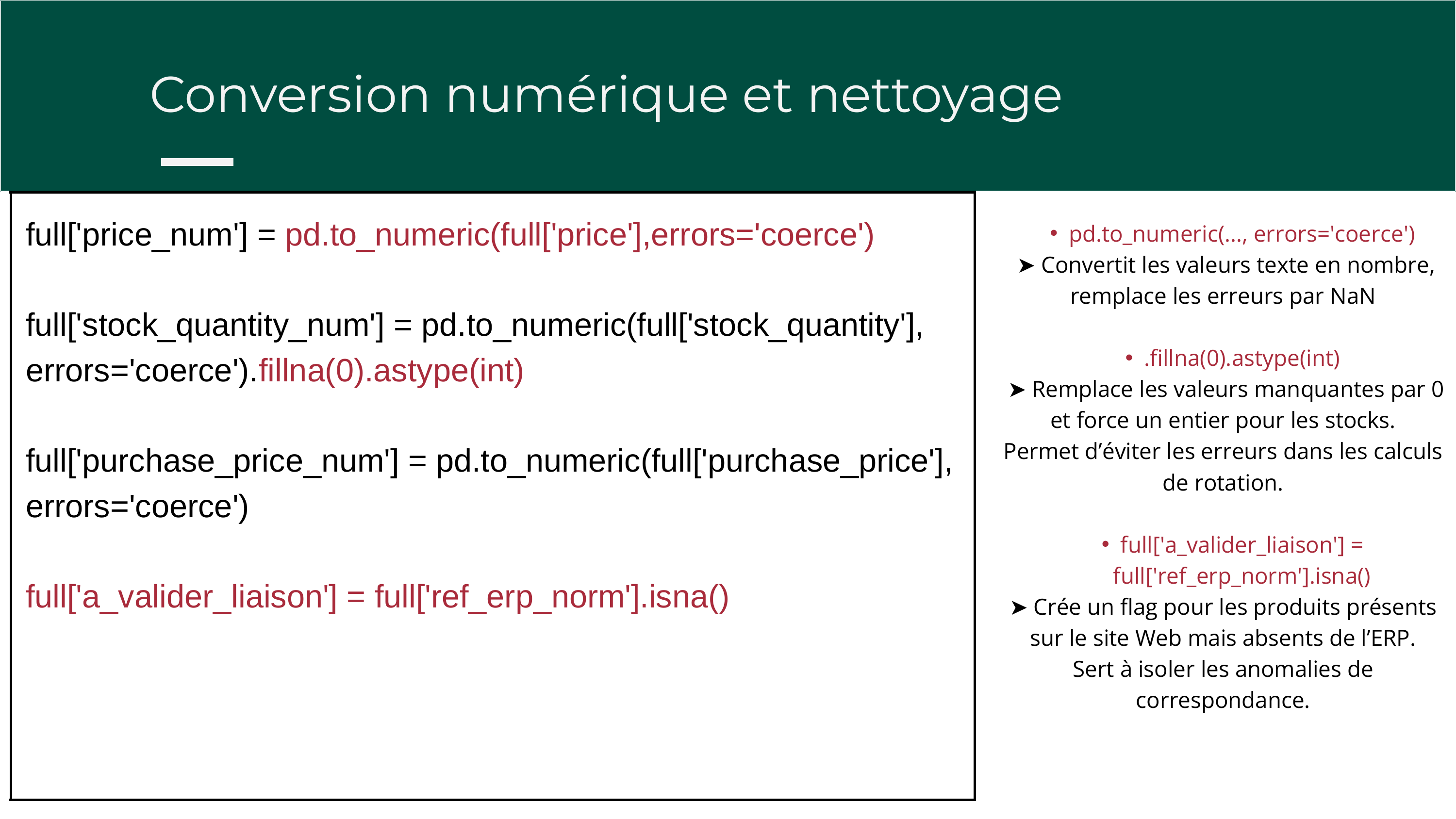

Conversion numérique et nettoyage

| full['price\_num'] = pd.to\_numeric(full['price'],errors='coerce') full['stock\_quantity\_num'] = pd.to\_numeric(full['stock\_quantity'], errors='coerce').fillna(0).astype(int) full['purchase\_price\_num'] = pd.to\_numeric(full['purchase\_price'], errors='coerce') full['a\_valider\_liaison'] = full['ref\_erp\_norm'].isna() |
| --- |
pd.to_numeric(..., errors='coerce')
 ➤ Convertit les valeurs texte en nombre, remplace les erreurs par NaN

.fillna(0).astype(int)
 ➤ Remplace les valeurs manquantes par 0 et force un entier pour les stocks.
Permet d’éviter les erreurs dans les calculs de rotation.

full['a_valider_liaison'] = full['ref_erp_norm'].isna()
➤ Crée un flag pour les produits présents sur le site Web mais absents de l’ERP.
Sert à isoler les anomalies de correspondance.